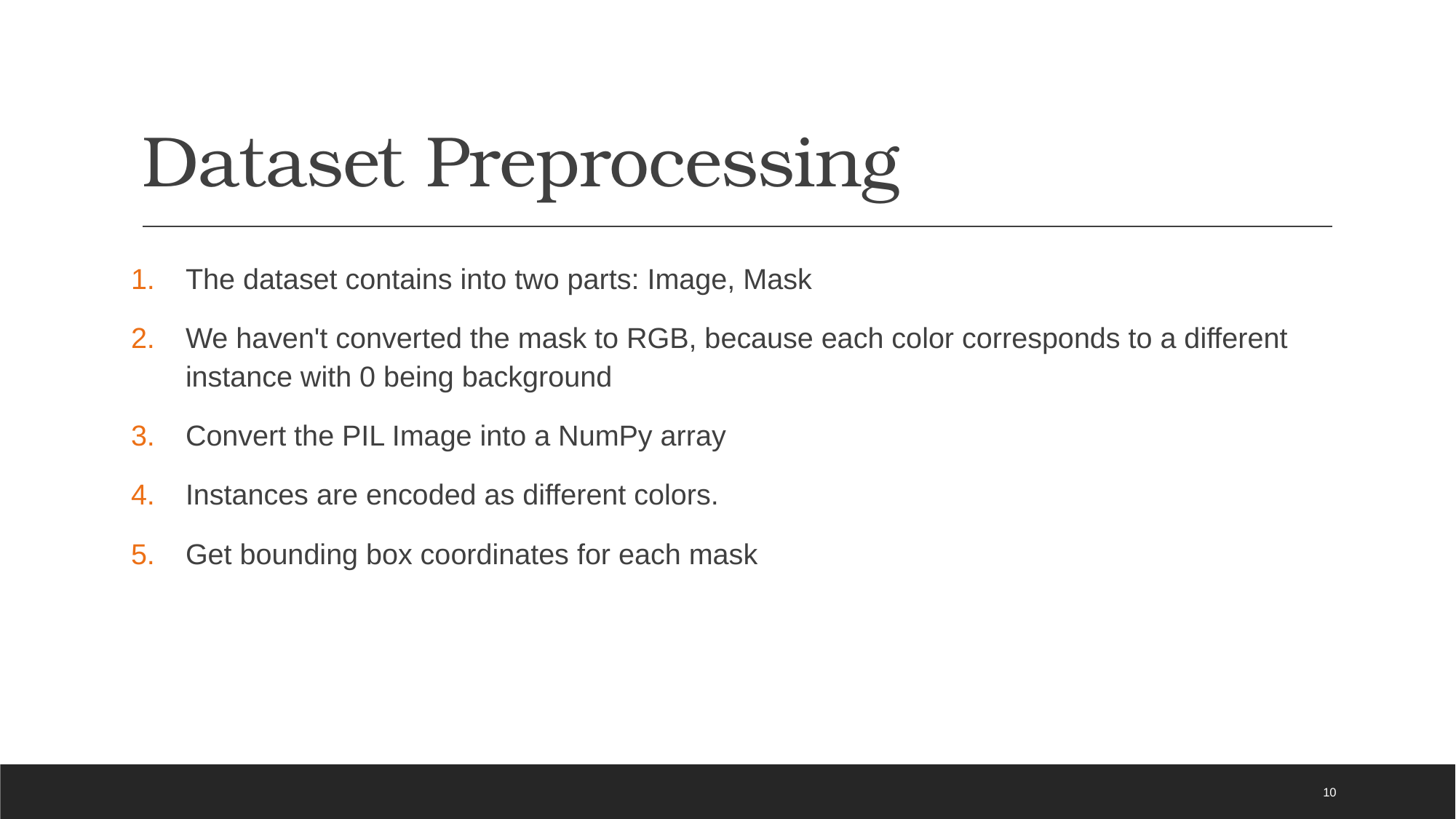

# Dataset Preprocessing
The dataset contains into two parts: Image, Mask
We haven't converted the mask to RGB, because each color corresponds to a different instance with 0 being background
Convert the PIL Image into a NumPy array
Instances are encoded as different colors.
Get bounding box coordinates for each mask
10